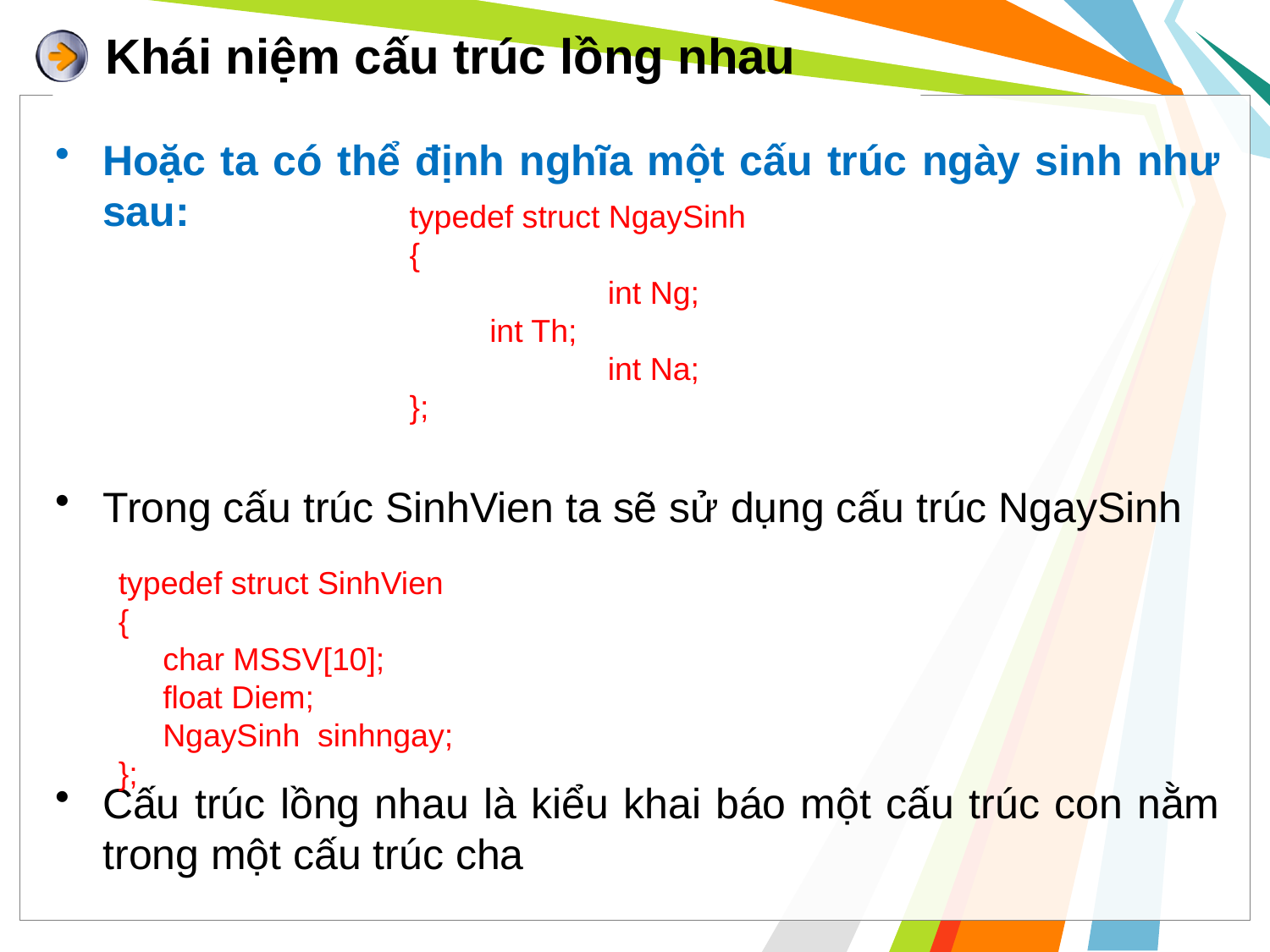

# Khái niệm cấu trúc lồng nhau
Hoặc ta có thể định nghĩa một cấu trúc ngày sinh như sau:

Trong cấu trúc SinhVien ta sẽ sử dụng cấu trúc NgaySinh

Cấu trúc lồng nhau là kiểu khai báo một cấu trúc con nằm trong một cấu trúc cha

typedef struct NgaySinh
{
	int Ng;
 int Th;
	int Na;
};
typedef struct SinhVien
{
     char MSSV[10];
     float Diem;
     NgaySinh  sinhngay;
};